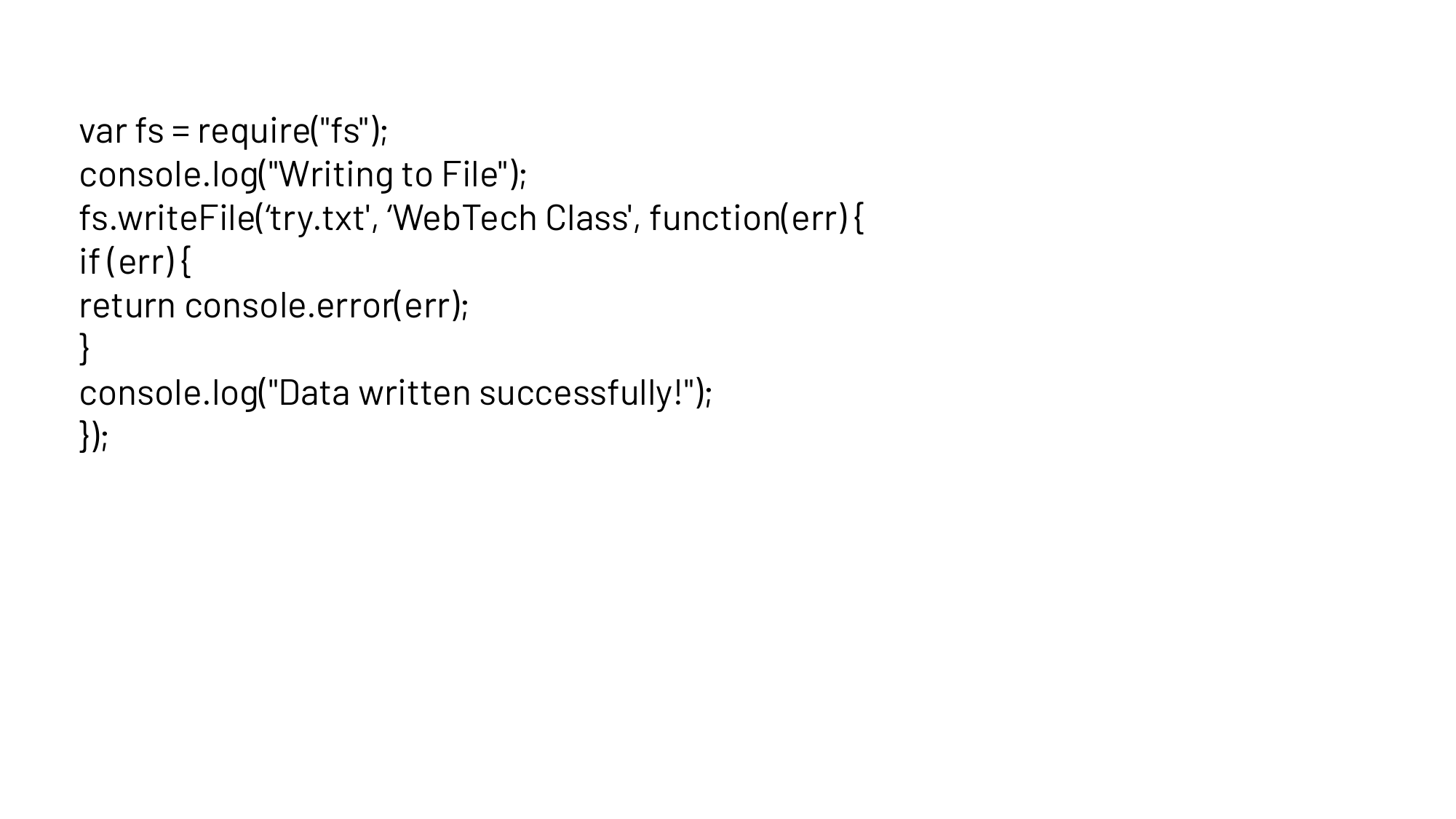

var fs = require("fs");
console.log("Writing to File");
fs.writeFile(‘try.txt', ‘WebTech Class', function(err) {
if (err) {
return console.error(err);
}
console.log("Data written successfully!");
});